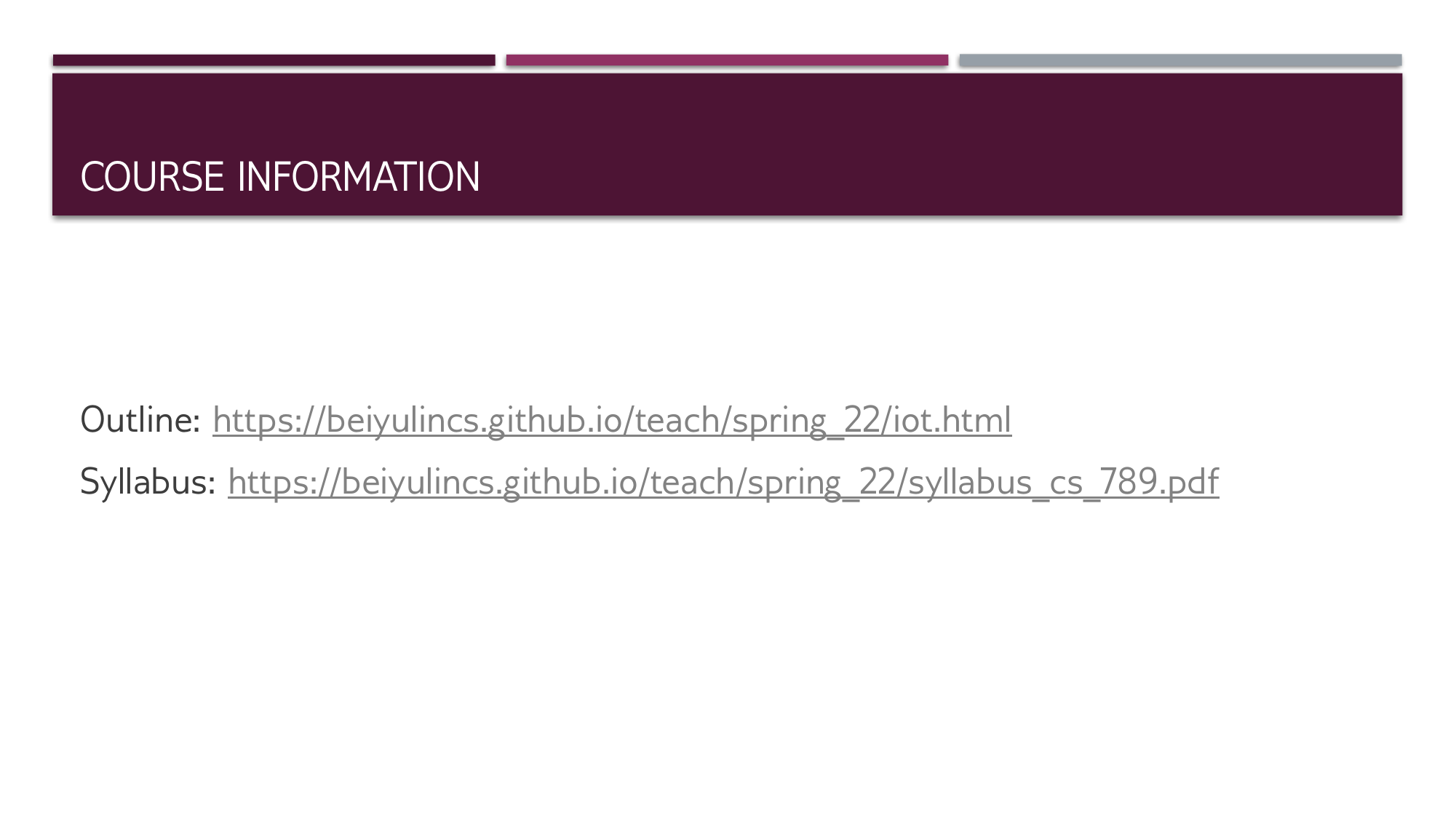

# Course Information
Outline: https://beiyulincs.github.io/teach/spring_22/iot.html
Syllabus: https://beiyulincs.github.io/teach/spring_22/syllabus_cs_789.pdf